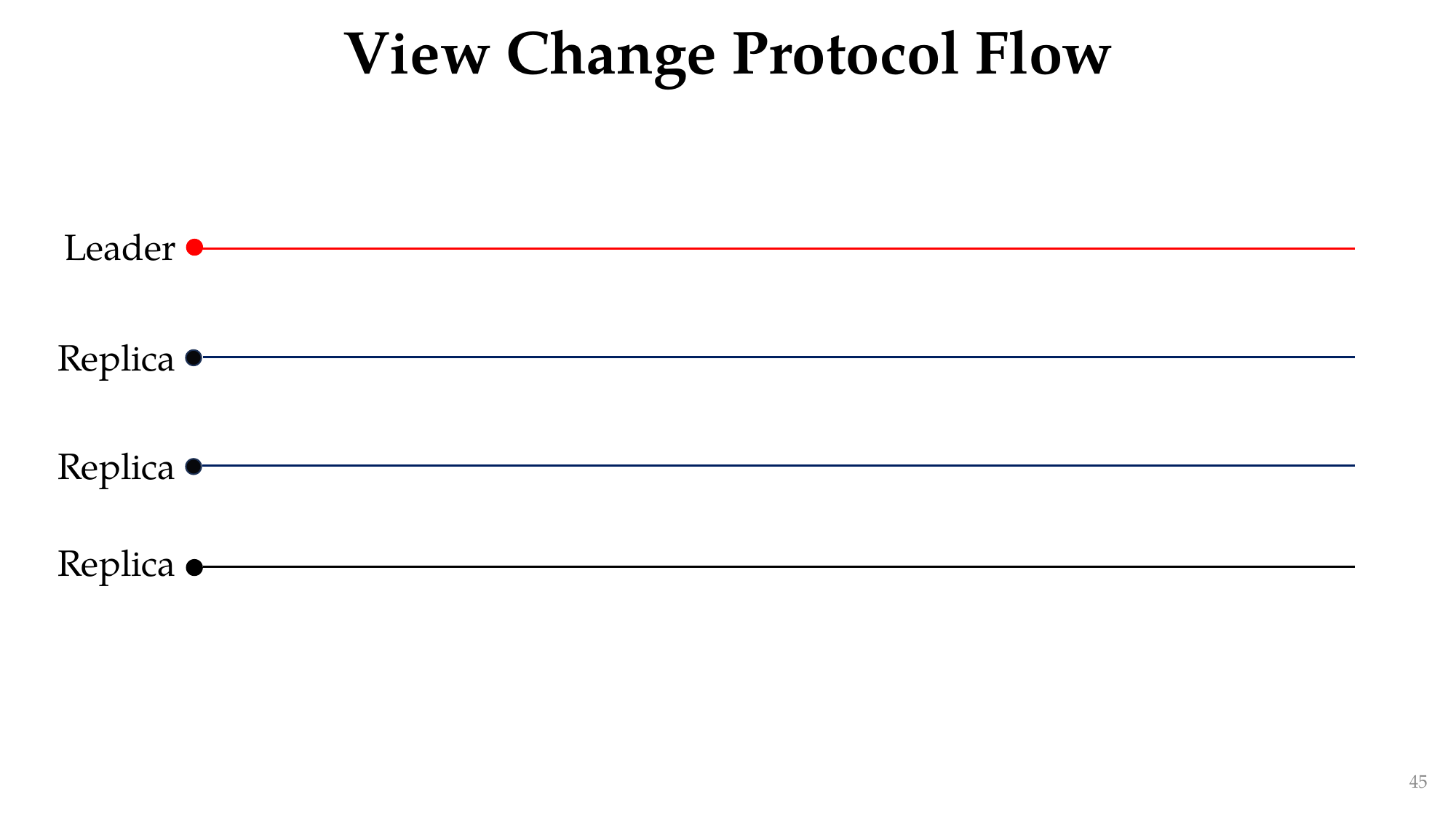

# View Change Protocol Flow
Leader

Replica

Replica

Replica

45